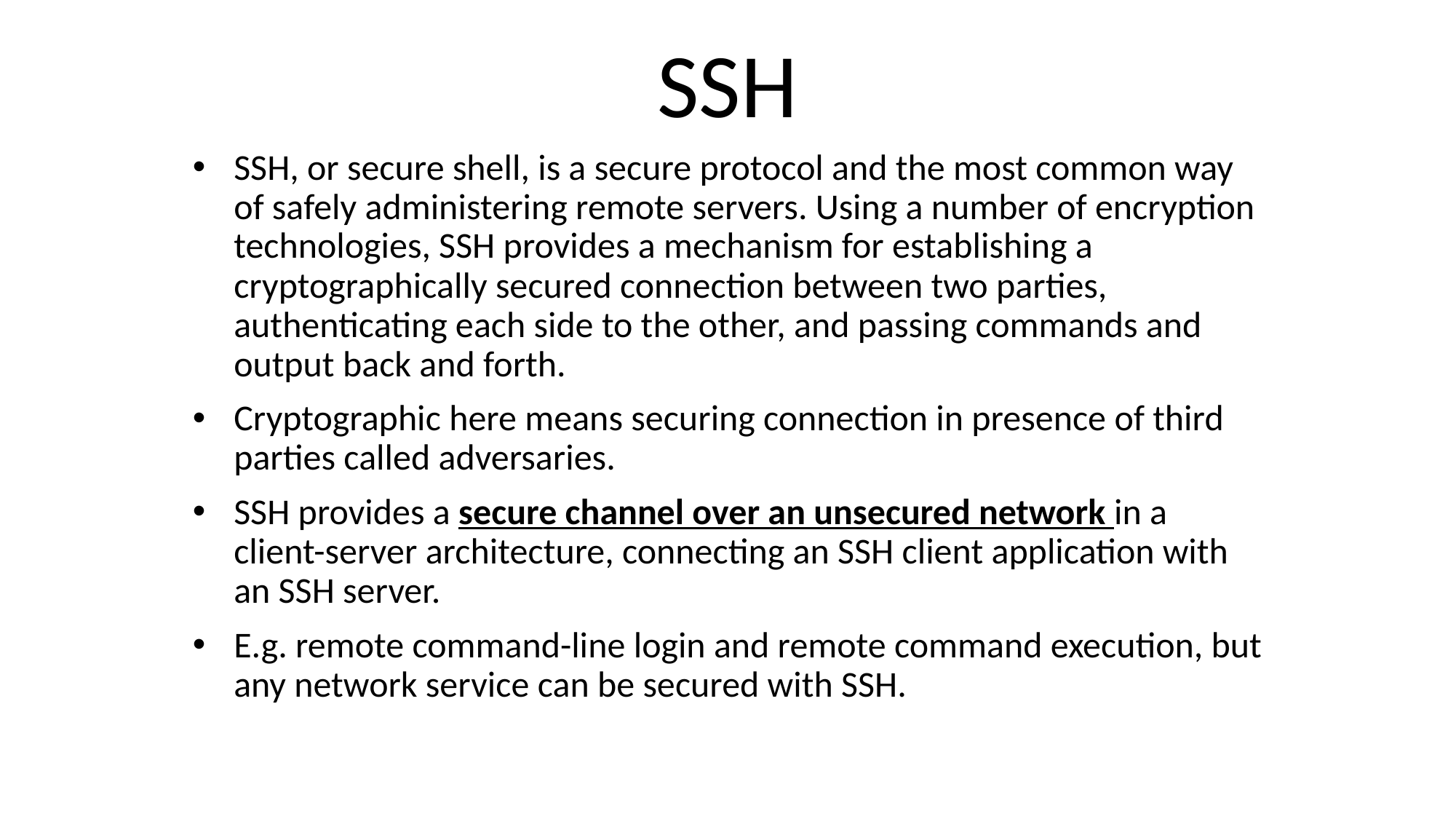

# SSH
SSH, or secure shell, is a secure protocol and the most common way of safely administering remote servers. Using a number of encryption technologies, SSH provides a mechanism for establishing a cryptographically secured connection between two parties, authenticating each side to the other, and passing commands and output back and forth.
Cryptographic here means securing connection in presence of third parties called adversaries.
SSH provides a secure channel over an unsecured network in a client-server architecture, connecting an SSH client application with an SSH server.
E.g. remote command-line login and remote command execution, but any network service can be secured with SSH.